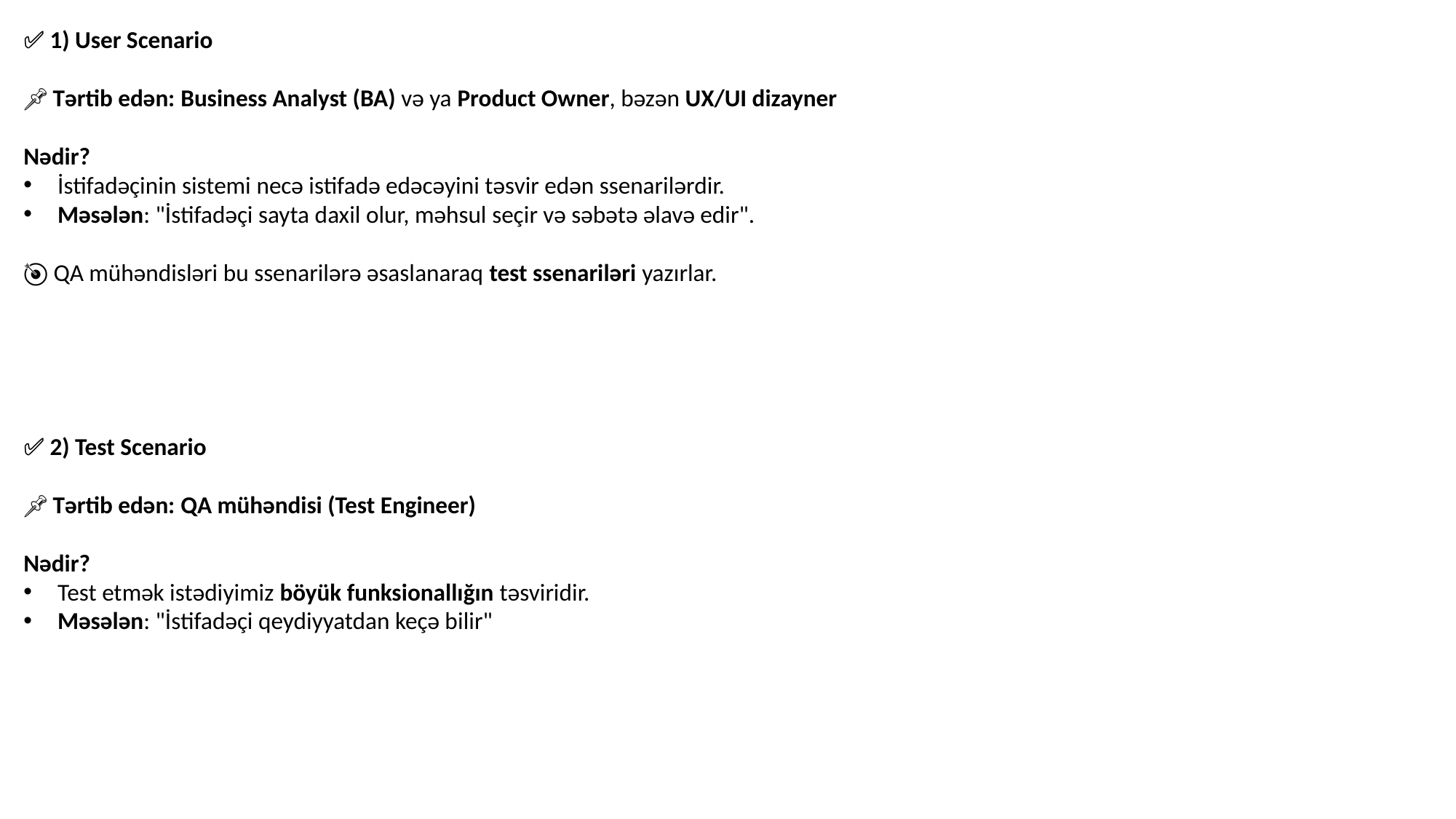

✅ 1) User Scenario

📌 Tərtib edən: Business Analyst (BA) və ya Product Owner, bəzən UX/UI dizayner
Nədir?
İstifadəçinin sistemi necə istifadə edəcəyini təsvir edən ssenarilərdir.
Məsələn: "İstifadəçi sayta daxil olur, məhsul seçir və səbətə əlavə edir".

🎯 QA mühəndisləri bu ssenarilərə əsaslanaraq test ssenariləri yazırlar.

✅ 2) Test Scenario

📌 Tərtib edən: QA mühəndisi (Test Engineer)
Nədir?
Test etmək istədiyimiz böyük funksionallığın təsviridir.
Məsələn: "İstifadəçi qeydiyyatdan keçə bilir"